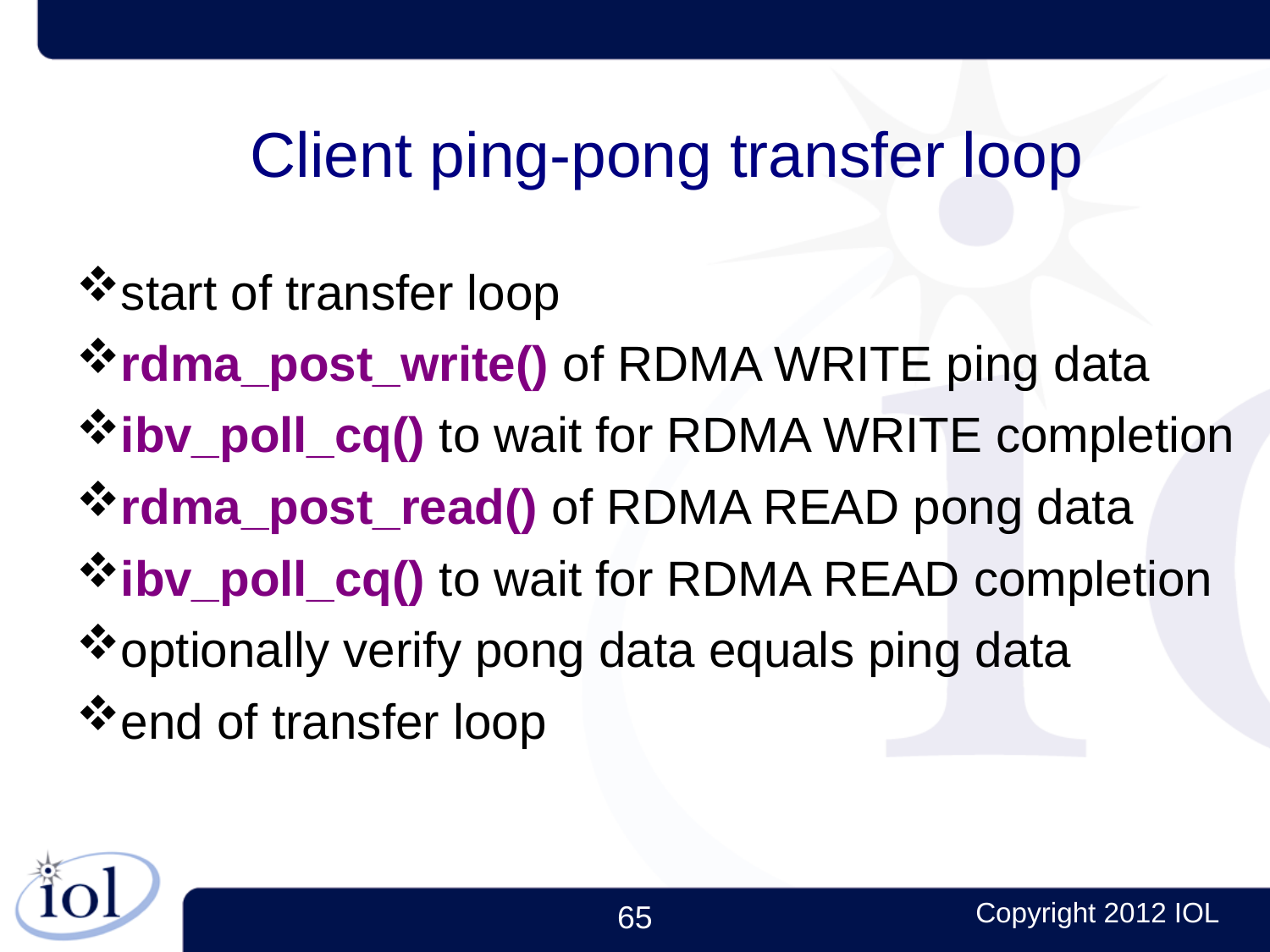

Client ping-pong transfer loop
start of transfer loop
rdma_post_write() of RDMA WRITE ping data
ibv_poll_cq() to wait for RDMA WRITE completion
rdma_post_read() of RDMA READ pong data
ibv_poll_cq() to wait for RDMA READ completion
optionally verify pong data equals ping data
end of transfer loop